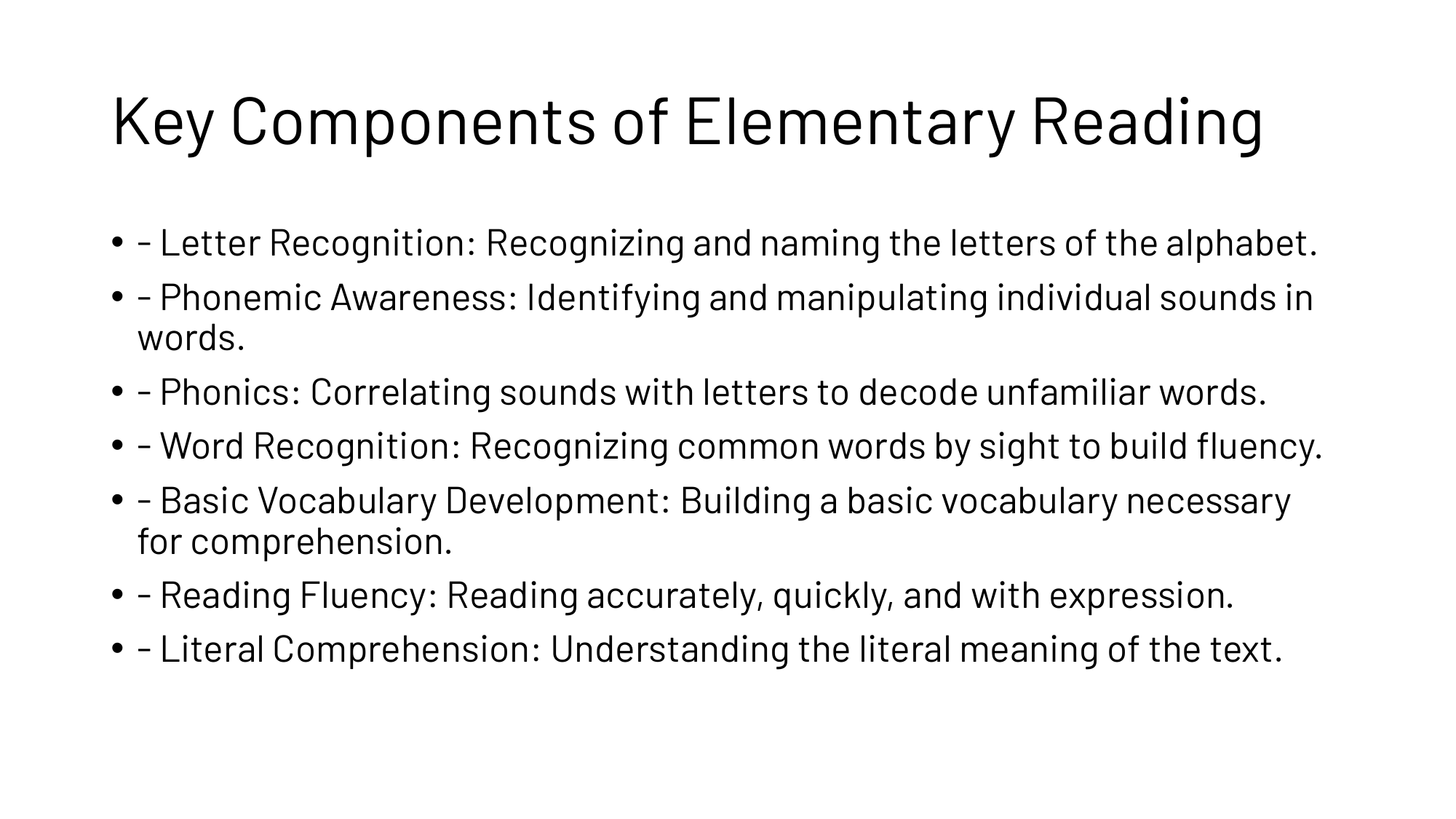

# Key Components of Elementary Reading
- Letter Recognition: Recognizing and naming the letters of the alphabet.
- Phonemic Awareness: Identifying and manipulating individual sounds in words.
- Phonics: Correlating sounds with letters to decode unfamiliar words.
- Word Recognition: Recognizing common words by sight to build fluency.
- Basic Vocabulary Development: Building a basic vocabulary necessary for comprehension.
- Reading Fluency: Reading accurately, quickly, and with expression.
- Literal Comprehension: Understanding the literal meaning of the text.